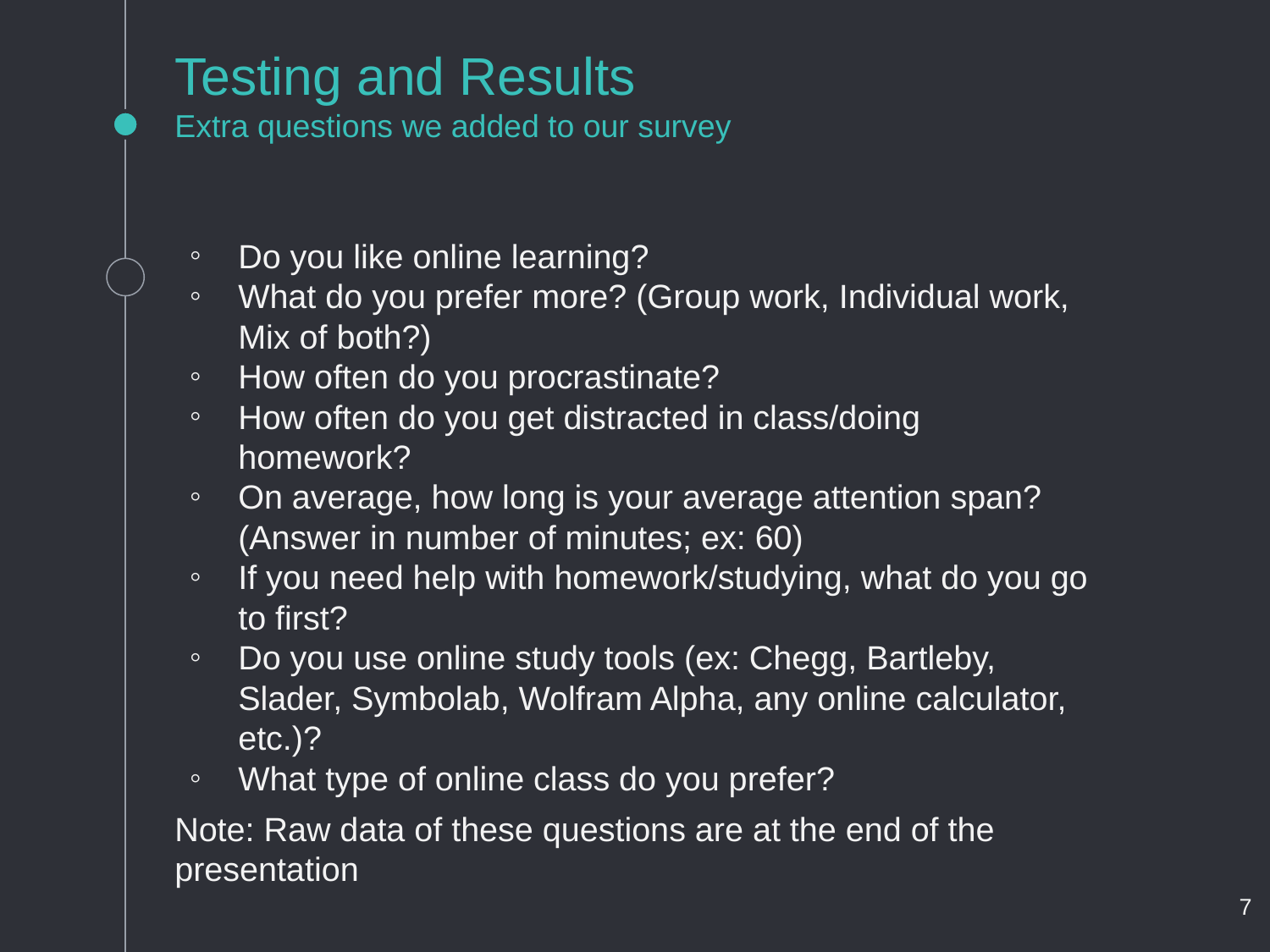

# Testing and Results
Extra questions we added to our survey
Do you like online learning?
What do you prefer more? (Group work, Individual work, Mix of both?)
How often do you procrastinate?
How often do you get distracted in class/doing homework?
On average, how long is your average attention span? (Answer in number of minutes; ex: 60)
If you need help with homework/studying, what do you go to first?
Do you use online study tools (ex: Chegg, Bartleby, Slader, Symbolab, Wolfram Alpha, any online calculator, etc.)?
What type of online class do you prefer?
Note: Raw data of these questions are at the end of the presentation
7